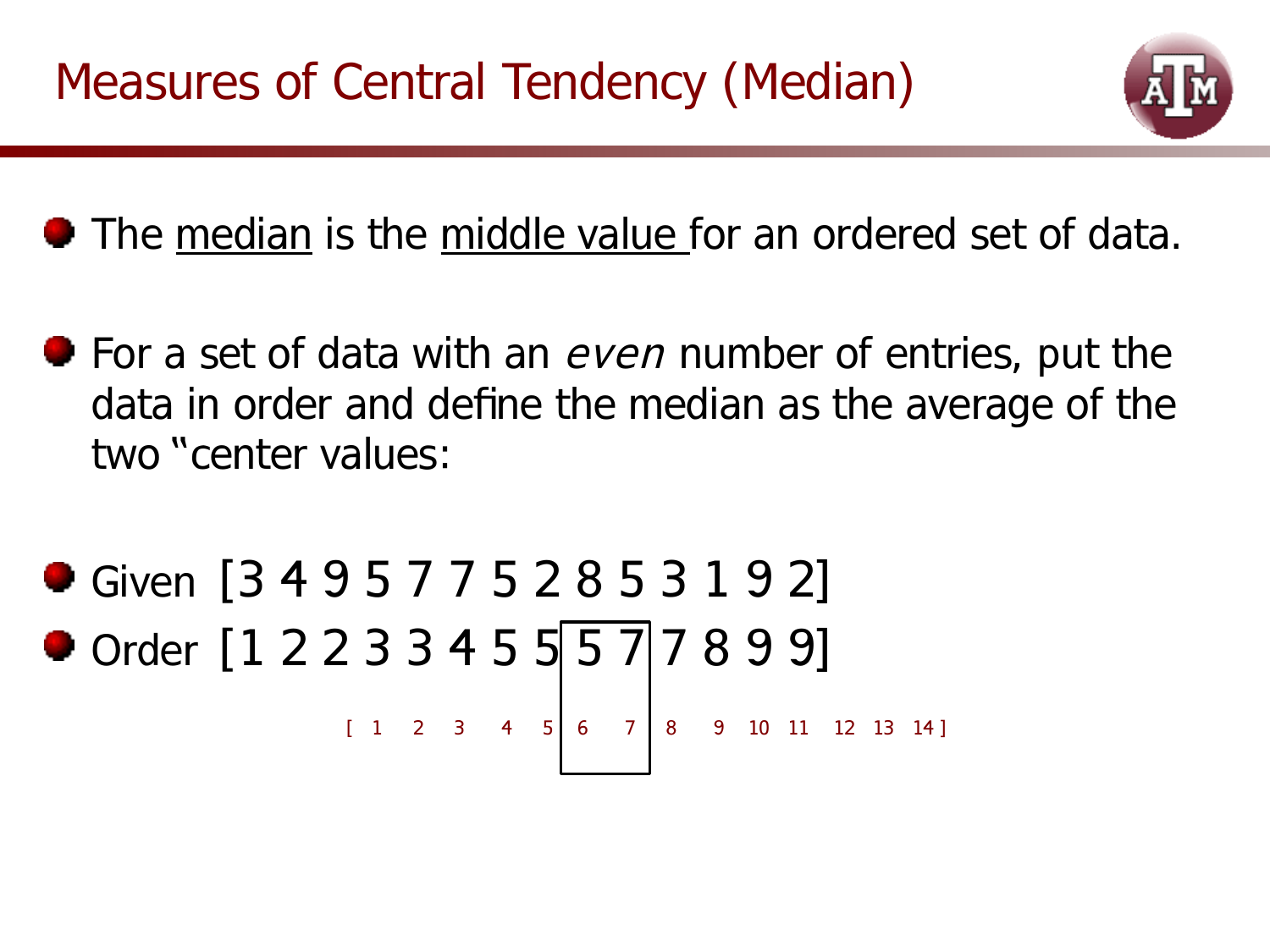

# Measures of Central Tendency (Median)
The median is the middle value for an ordered set of data.

For a set of data with an even number of entries, put the data in order and define the median as the average of the two “center values:

Given	[3 4 9 5 7 7 5 2 8 5 3 1 9 2]
Order	[1 2 2 3 3 4 5 5 5 7 7 8 9 9]
			[   1     2     3      4     5    6      7     8      9    10   11    12   13   14 ]